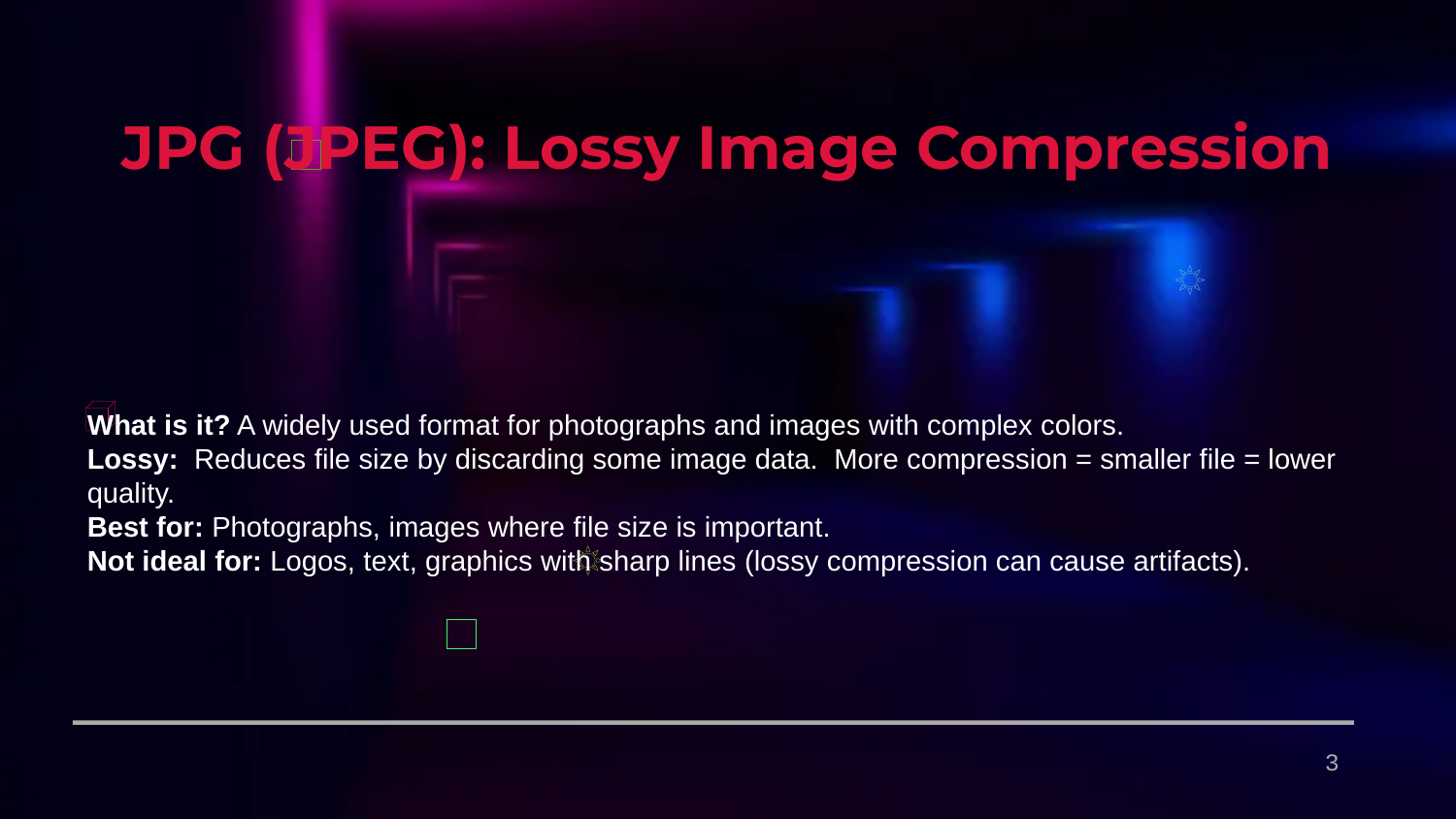

JPG (JPEG): Lossy Image Compression

What is it? A widely used format for photographs and images with complex colors.
Lossy:  Reduces file size by discarding some image data.  More compression = smaller file = lower quality.
Best for: Photographs, images where file size is important.
Not ideal for: Logos, text, graphics with sharp lines (lossy compression can cause artifacts).

3